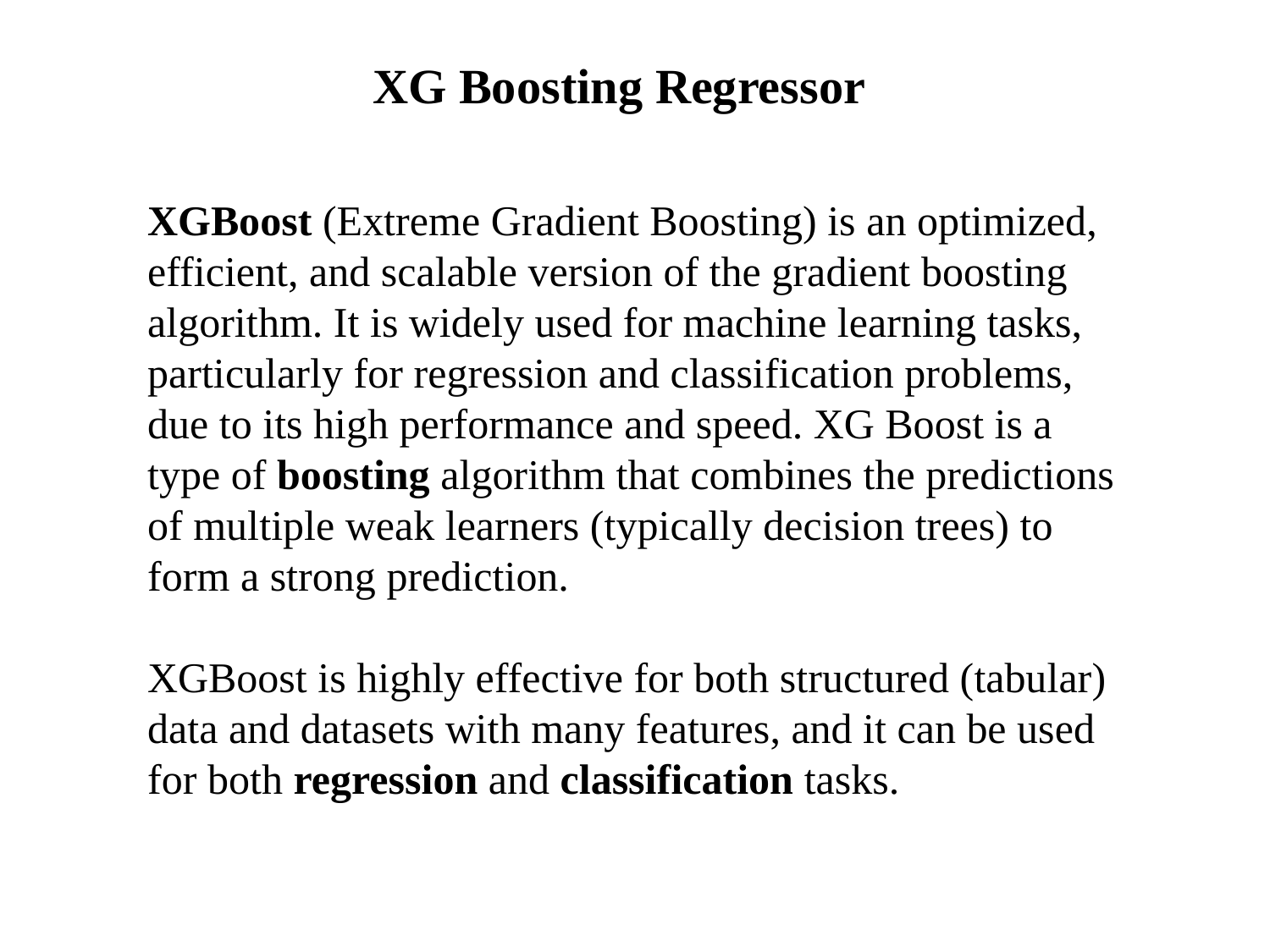

# XG Boosting Regressor

XGBoost (Extreme Gradient Boosting) is an optimized, efficient, and scalable version of the gradient boosting algorithm. It is widely used for machine learning tasks, particularly for regression and classification problems, due to its high performance and speed. XG Boost is a type of boosting algorithm that combines the predictions of multiple weak learners (typically decision trees) to form a strong prediction.

XGBoost is highly effective for both structured (tabular) data and datasets with many features, and it can be used for both regression and classification tasks.